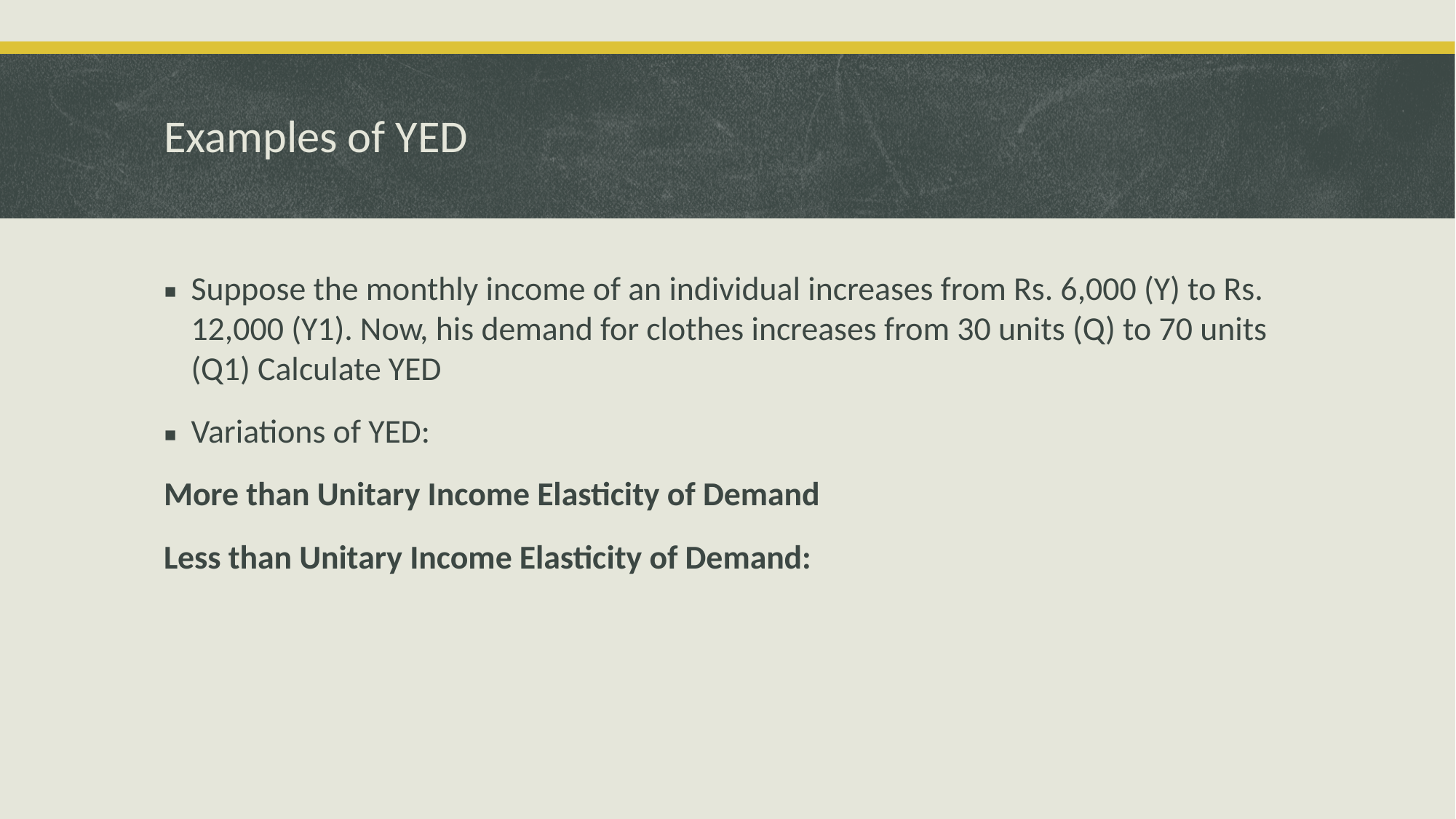

# Examples of YED
Suppose the monthly income of an individual increases from Rs. 6,000 (Y) to Rs. 12,000 (Y1). Now, his demand for clothes increases from 30 units (Q) to 70 units (Q1) Calculate YED
Variations of YED:
More than Unitary Income Elasticity of Demand
Less than Unitary Income Elasticity of Demand: